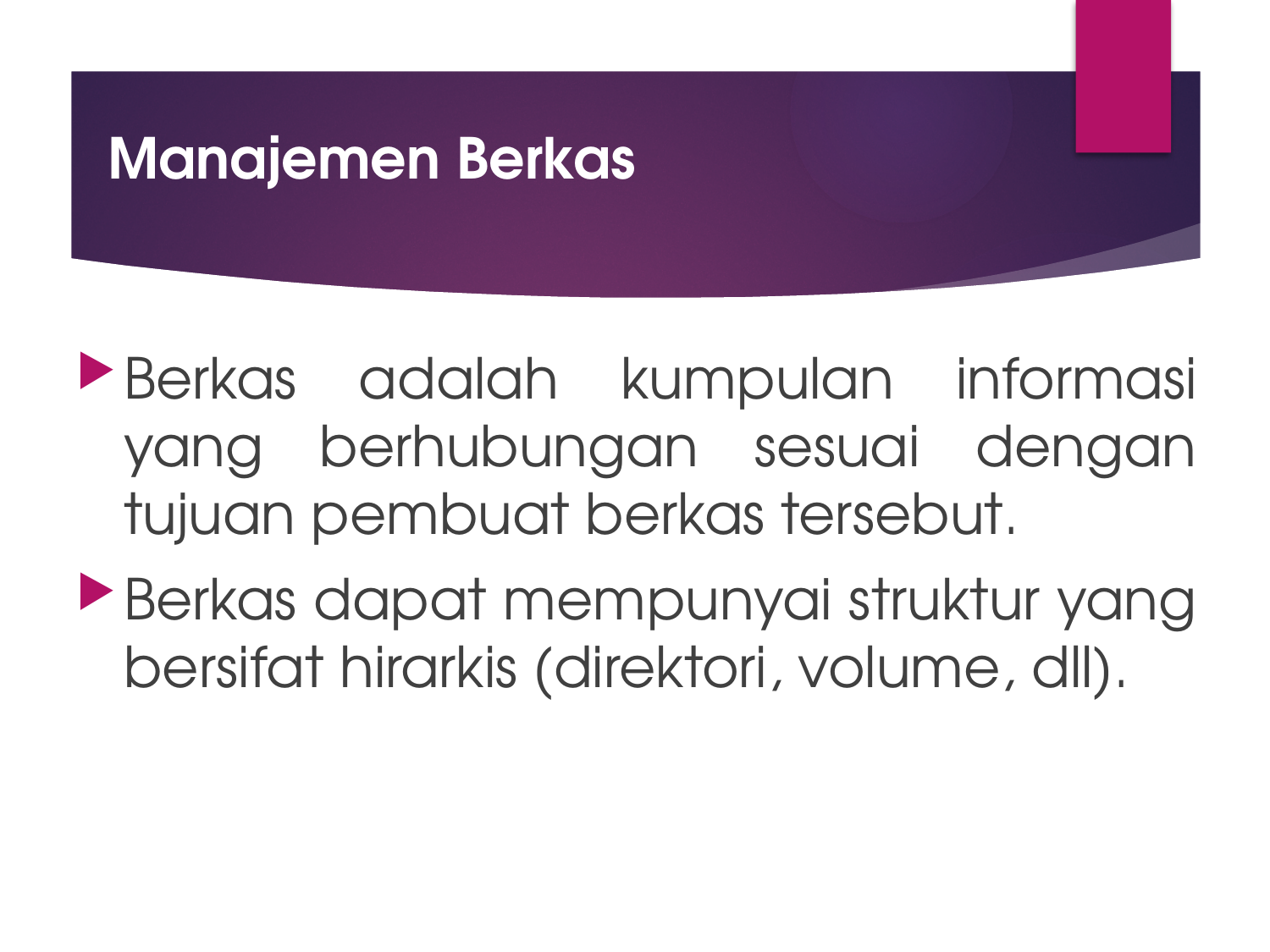

# Manajemen Berkas
Berkas adalah kumpulan informasi yang berhubungan sesuai dengan tujuan pembuat berkas tersebut.
Berkas dapat mempunyai struktur yang bersifat hirarkis (direktori, volume, dll).